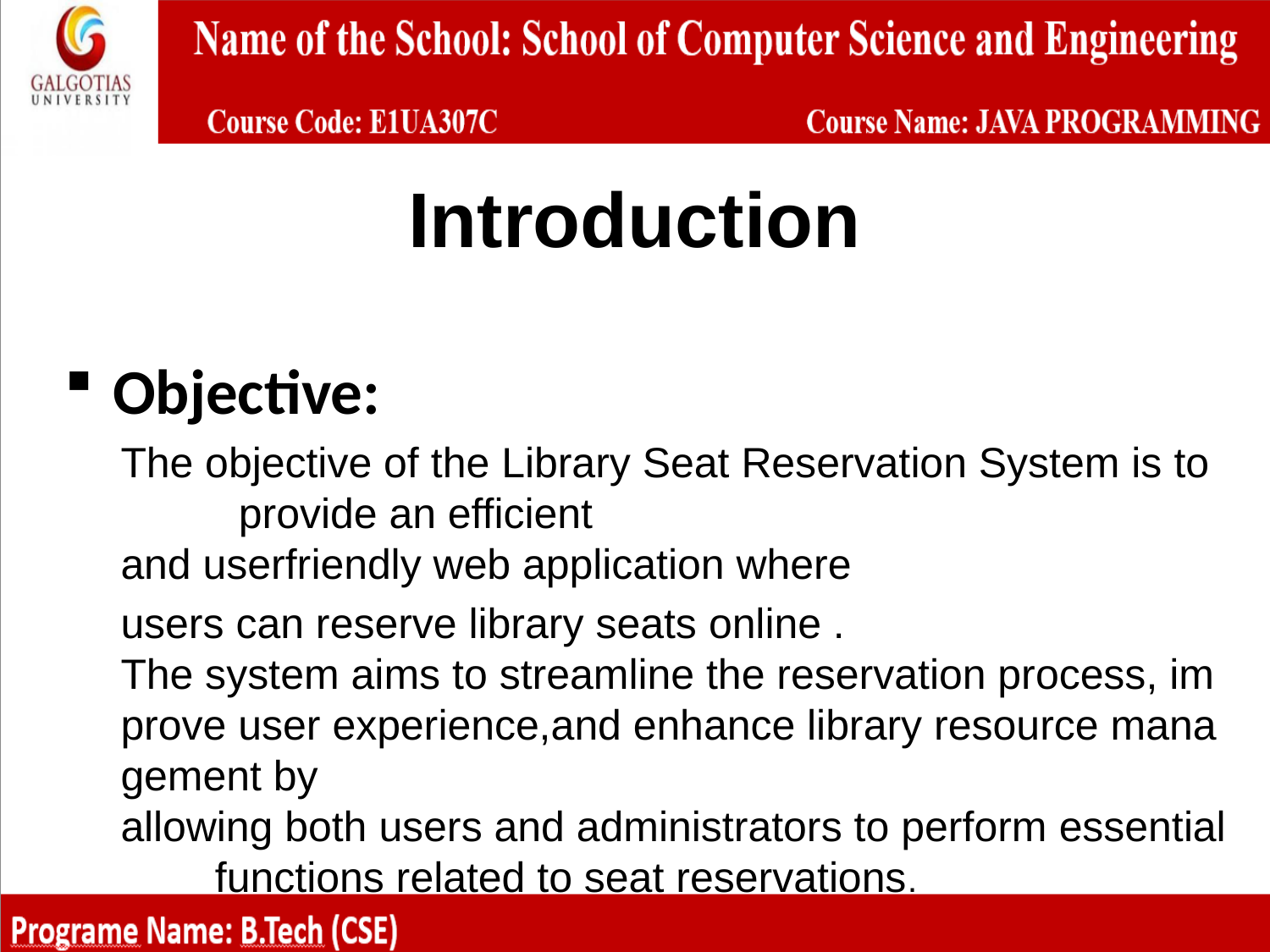

# Introduction
Objective:
The objective of the Library Seat Reservation System is to            provide an efficient and userfriendly web application where
users can reserve library seats online . The system aims to streamline the reservation process, improve user experience,and enhance library resource management by  allowing both users and administrators to perform essential        functions related to seat reservations.